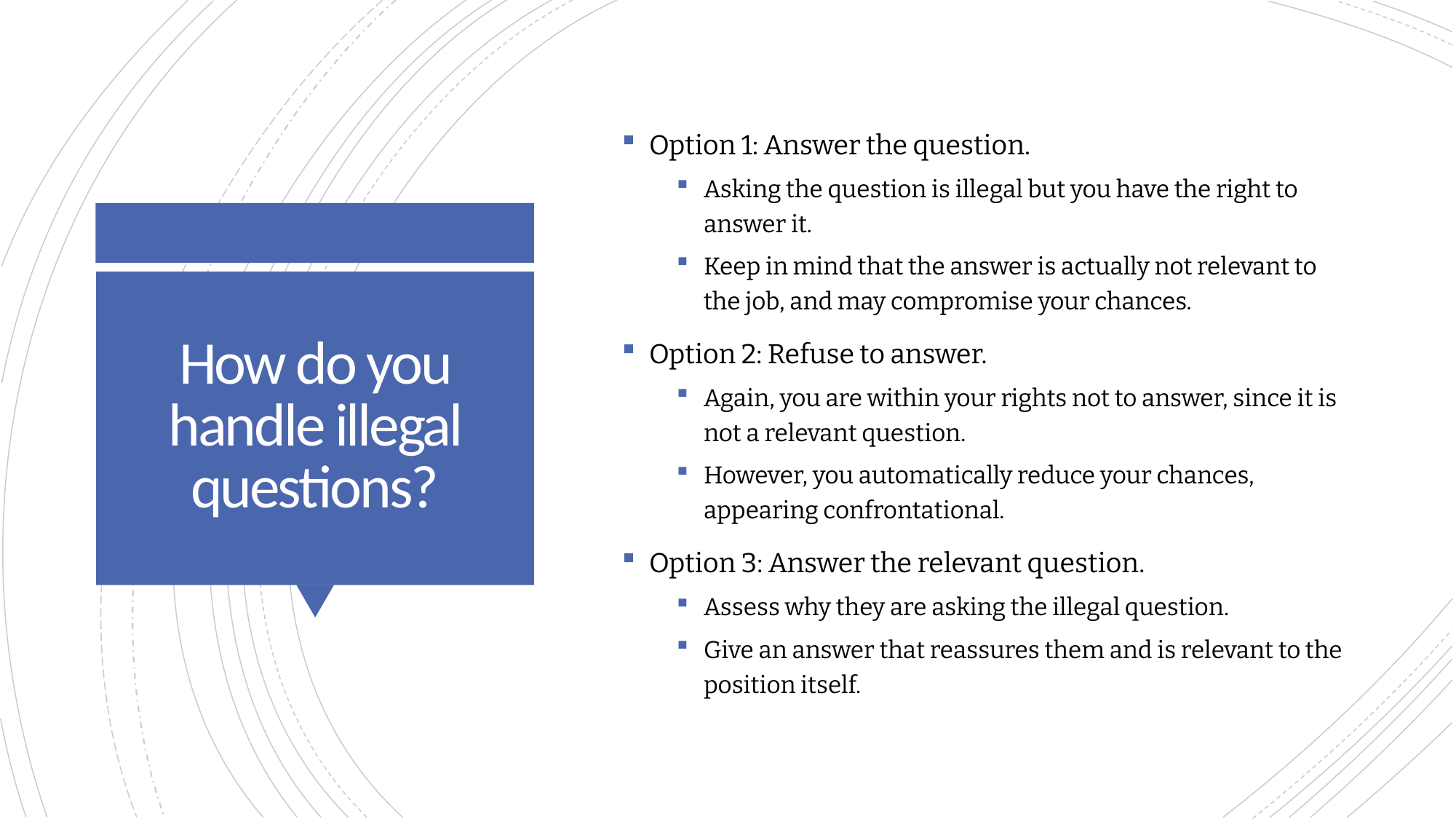

Option 1: Answer the question.
Asking the question is illegal but you have the right to answer it.
Keep in mind that the answer is actually not relevant to the job, and may compromise your chances.
Option 2: Refuse to answer.
Again, you are within your rights not to answer, since it is not a relevant question.
However, you automatically reduce your chances, appearing confrontational.
Option 3: Answer the relevant question.
Assess why they are asking the illegal question.
Give an answer that reassures them and is relevant to the position itself.
# How do you handle illegal questions?